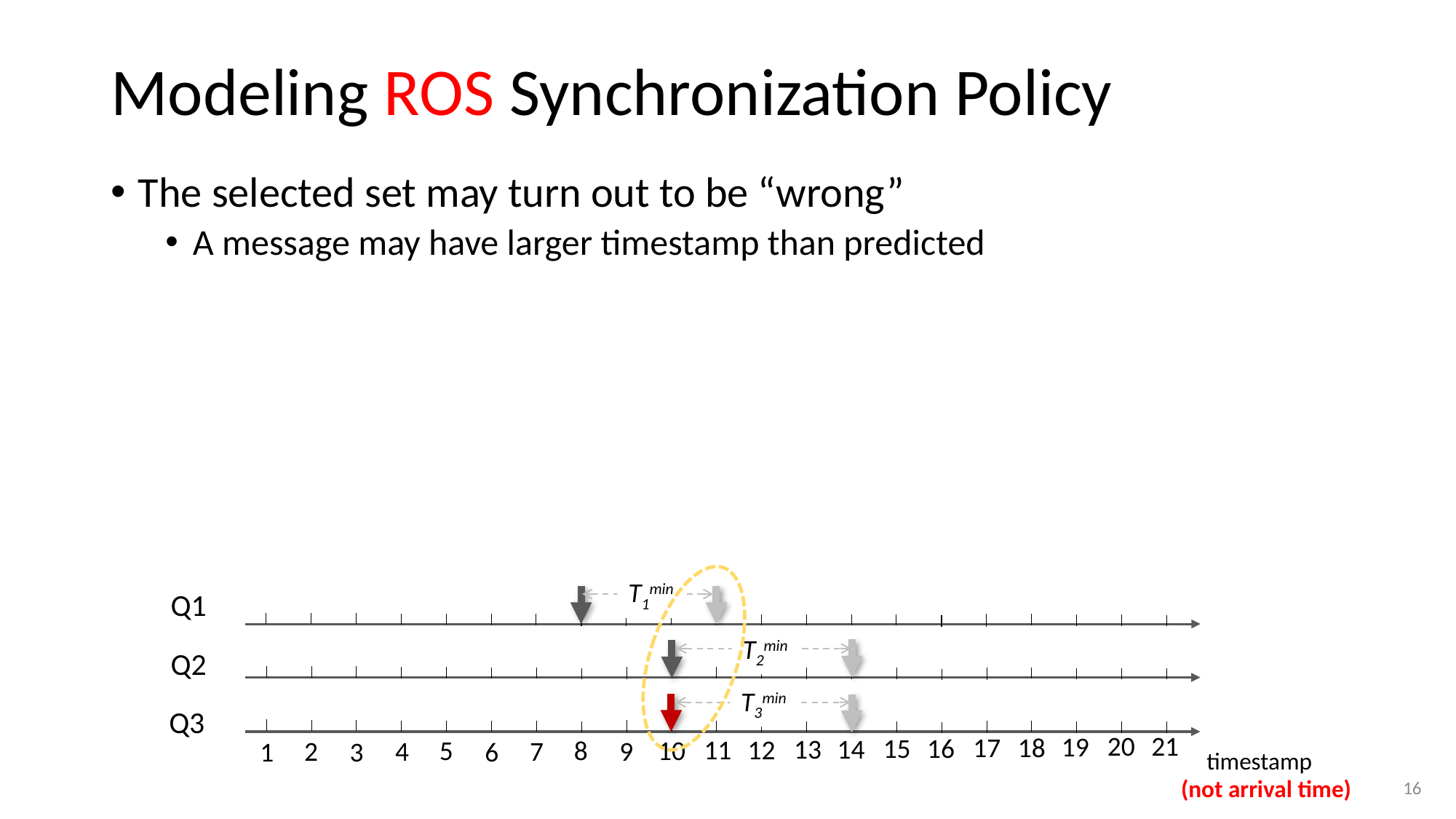

# Modeling ROS Synchronization Policy
The selected set may turn out to be “wrong”
A message may have larger timestamp than predicted

T1min
Q1
T2min
Q2
T3min
Q3
21
20
19
18
17
16
15
14
13
12
11
10
8
5
7
4
2
9
6
1
3
timestamp
16
(not arrival time)